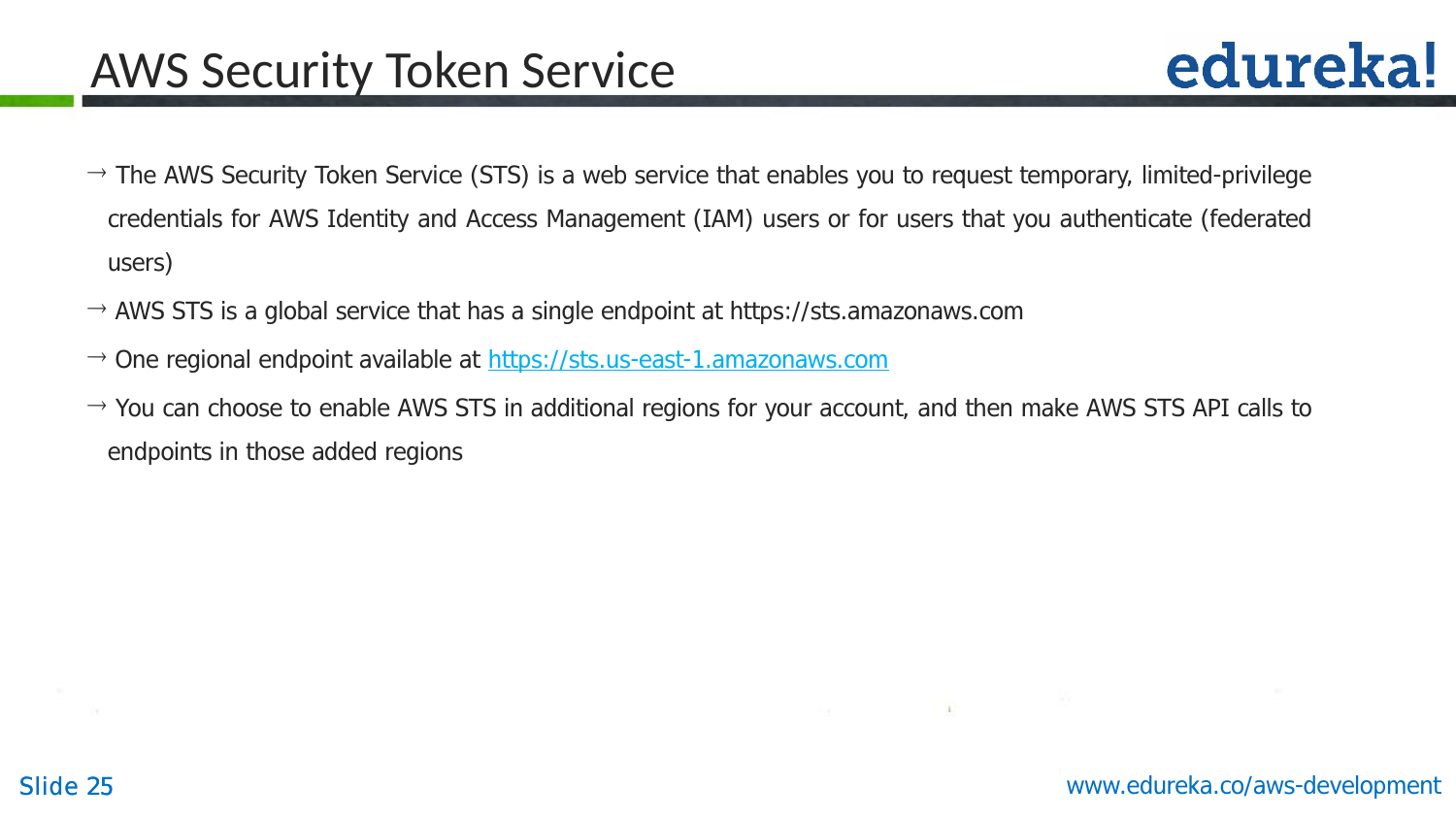

# AWS Security Token Service
 The AWS Security Token Service (STS) is a web service that enables you to request temporary, limited-privilege credentials for AWS Identity and Access Management (IAM) users or for users that you authenticate (federated users)
 AWS STS is a global service that has a single endpoint at https://sts.amazonaws.com
 One regional endpoint available at https://sts.us-east-1.amazonaws.com
 You can choose to enable AWS STS in additional regions for your account, and then make AWS STS API calls to endpoints in those added regions